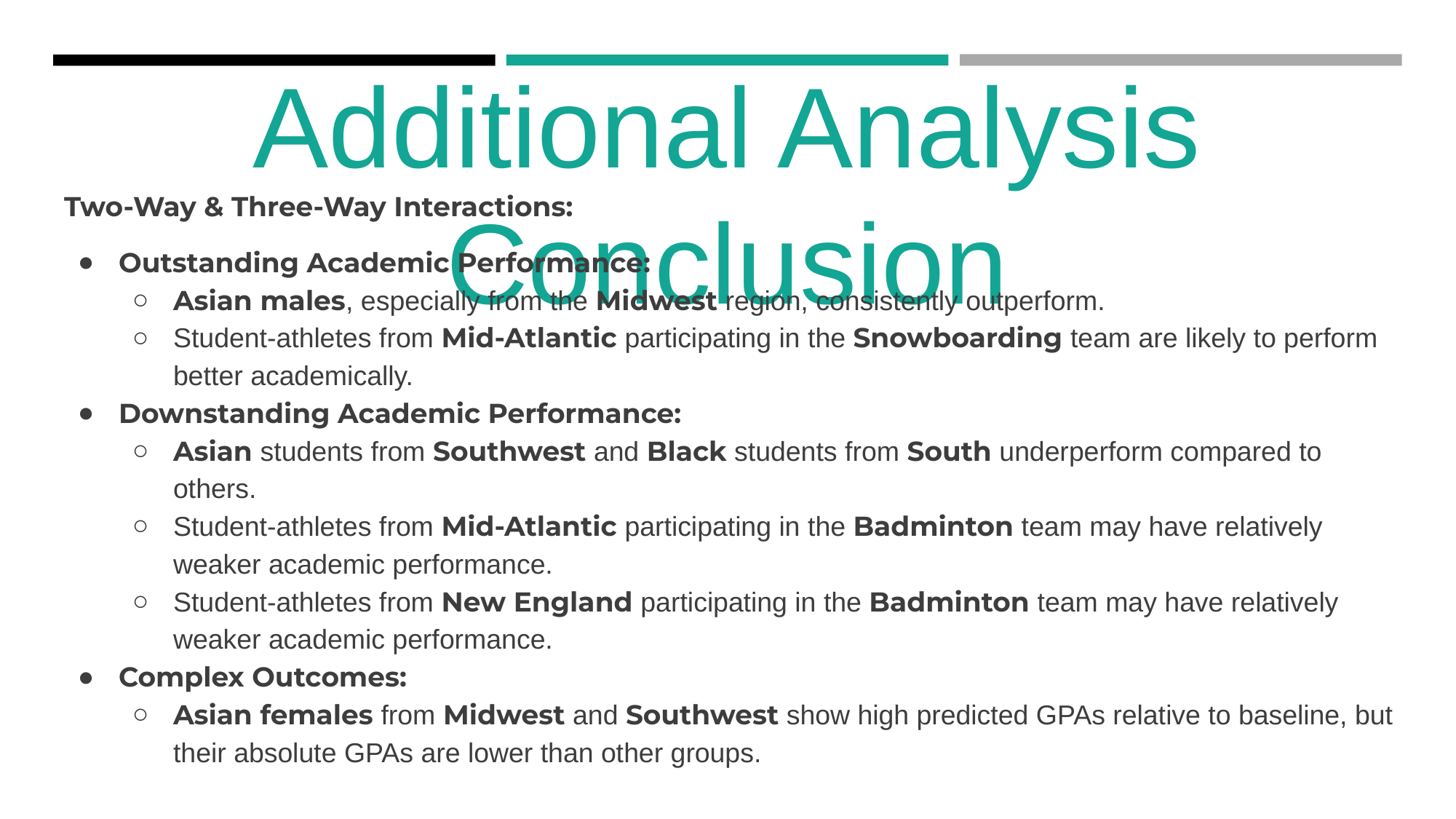

Additional Analysis Conclusion
Two-Way & Three-Way Interactions:
Outstanding Academic Performance:
Asian males, especially from the Midwest region, consistently outperform.
Student-athletes from Mid-Atlantic participating in the Snowboarding team are likely to perform better academically.
Downstanding Academic Performance:
Asian students from Southwest and Black students from South underperform compared to others.
Student-athletes from Mid-Atlantic participating in the Badminton team may have relatively weaker academic performance.
Student-athletes from New England participating in the Badminton team may have relatively weaker academic performance.
Complex Outcomes:
Asian females from Midwest and Southwest show high predicted GPAs relative to baseline, but their absolute GPAs are lower than other groups.